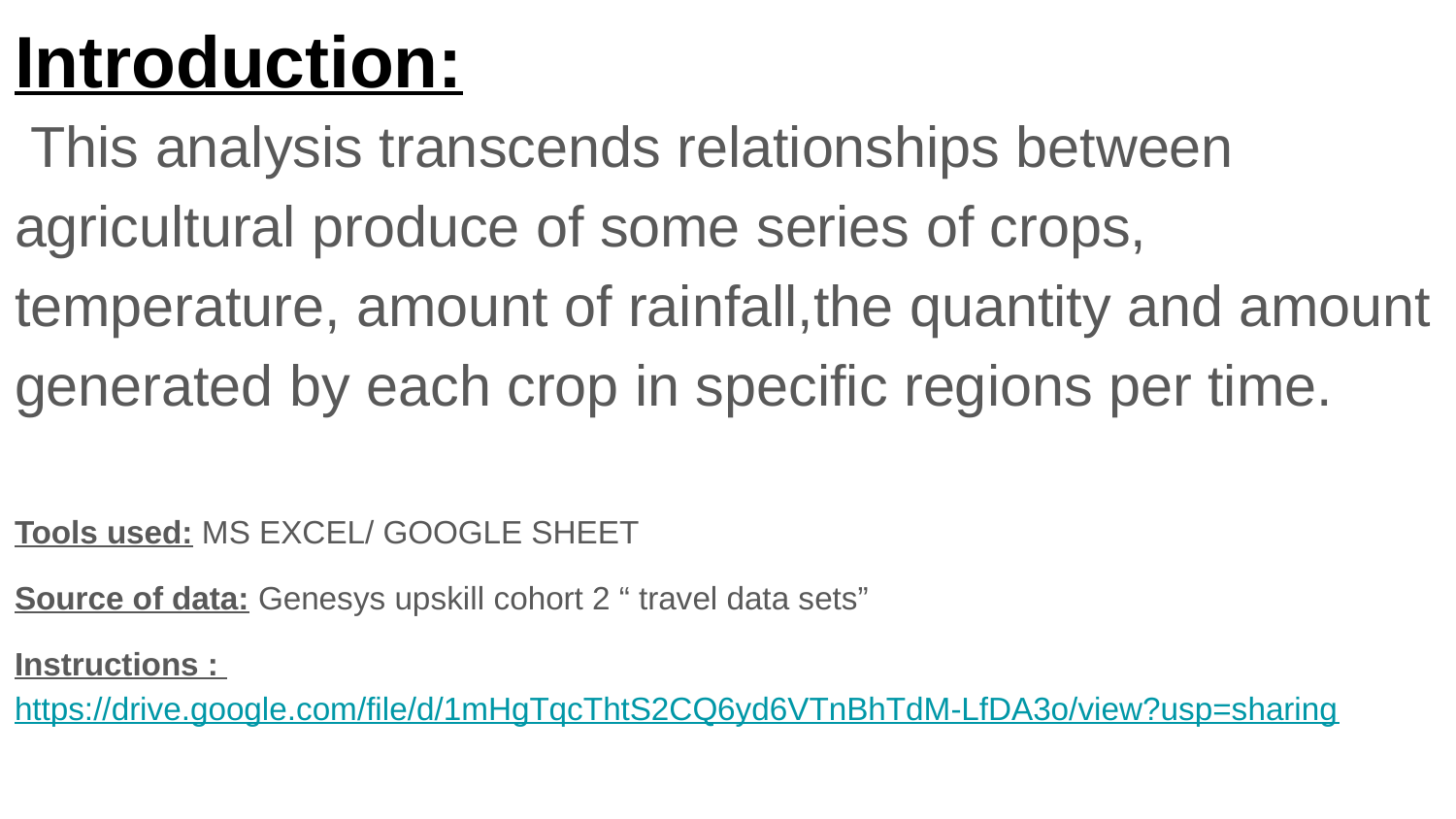

# Introduction:
 This analysis transcends relationships between agricultural produce of some series of crops, temperature, amount of rainfall,the quantity and amount generated by each crop in specific regions per time.

Tools used: MS EXCEL/ GOOGLE SHEET
Source of data: Genesys upskill cohort 2 “ travel data sets”
Instructions : https://drive.google.com/file/d/1mHgTqcThtS2CQ6yd6VTnBhTdM-LfDA3o/view?usp=sharing